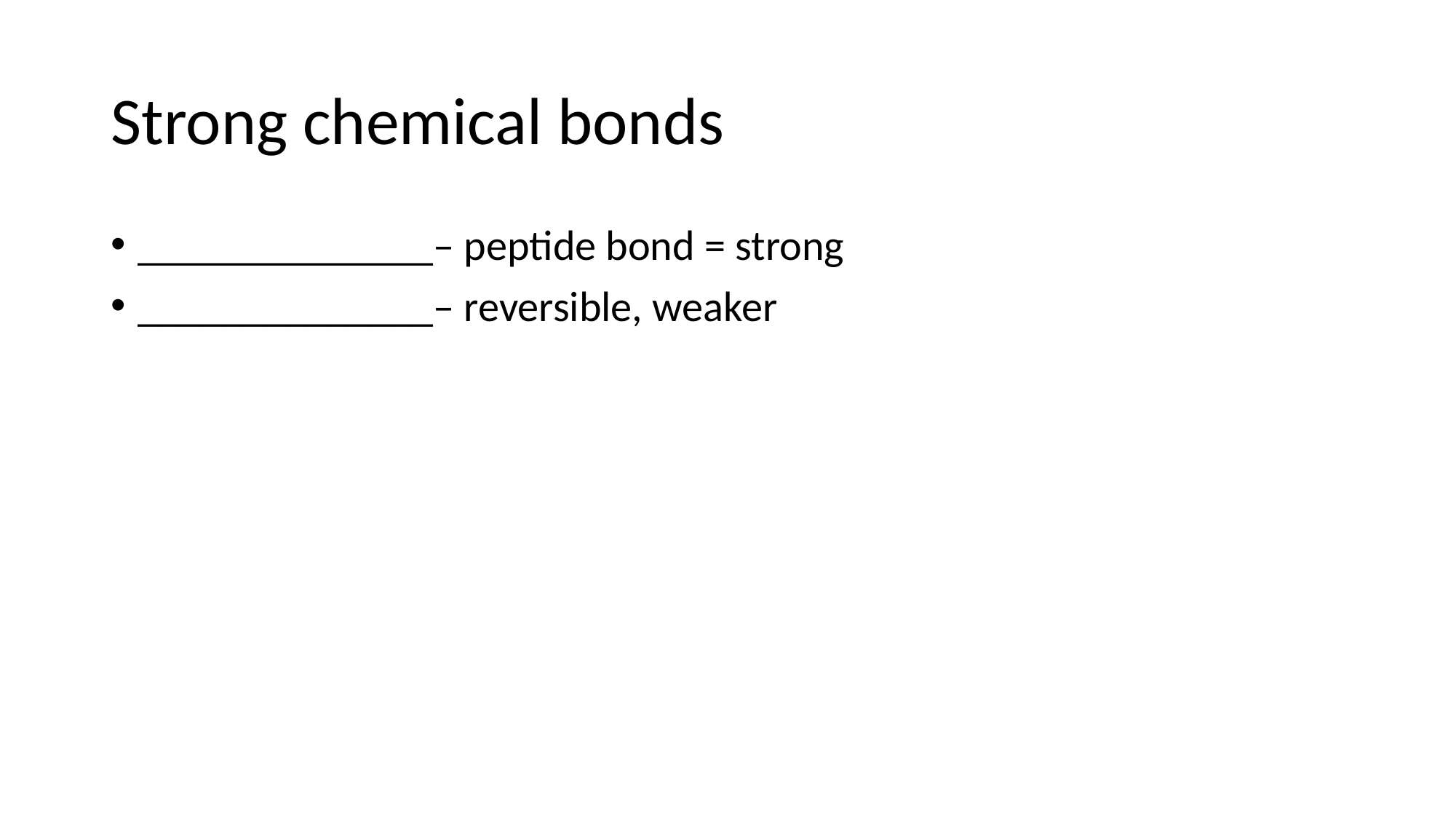

# Strong chemical bonds
______________– peptide bond = strong
______________– reversible, weaker